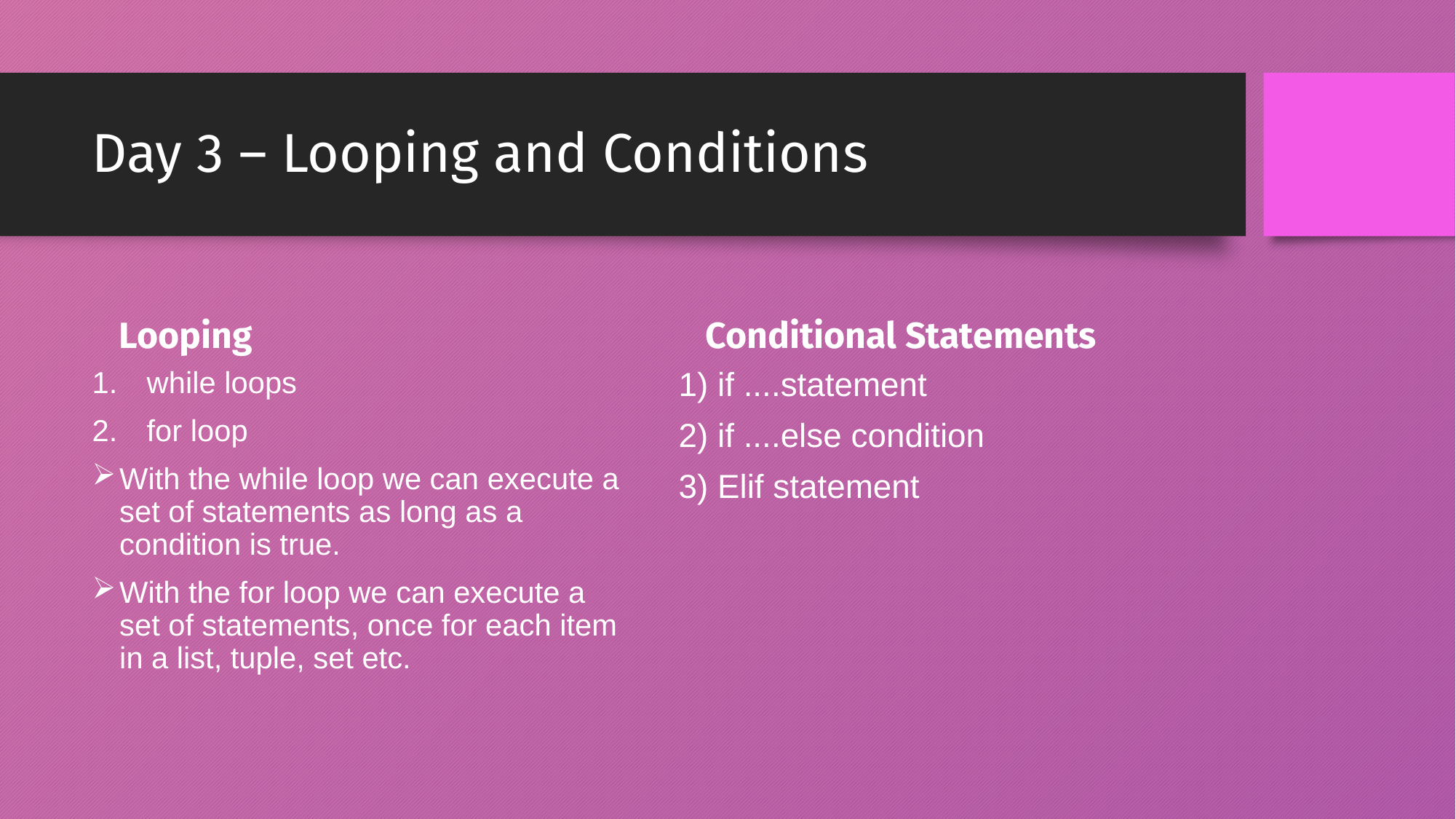

# Day 3 – Looping and Conditions
Looping
Conditional Statements
while loops
for loop
With the while loop we can execute a set of statements as long as a condition is true.
With the for loop we can execute a set of statements, once for each item in a list, tuple, set etc.

1) if ....statement
2) if ....else condition
3) Elif statement